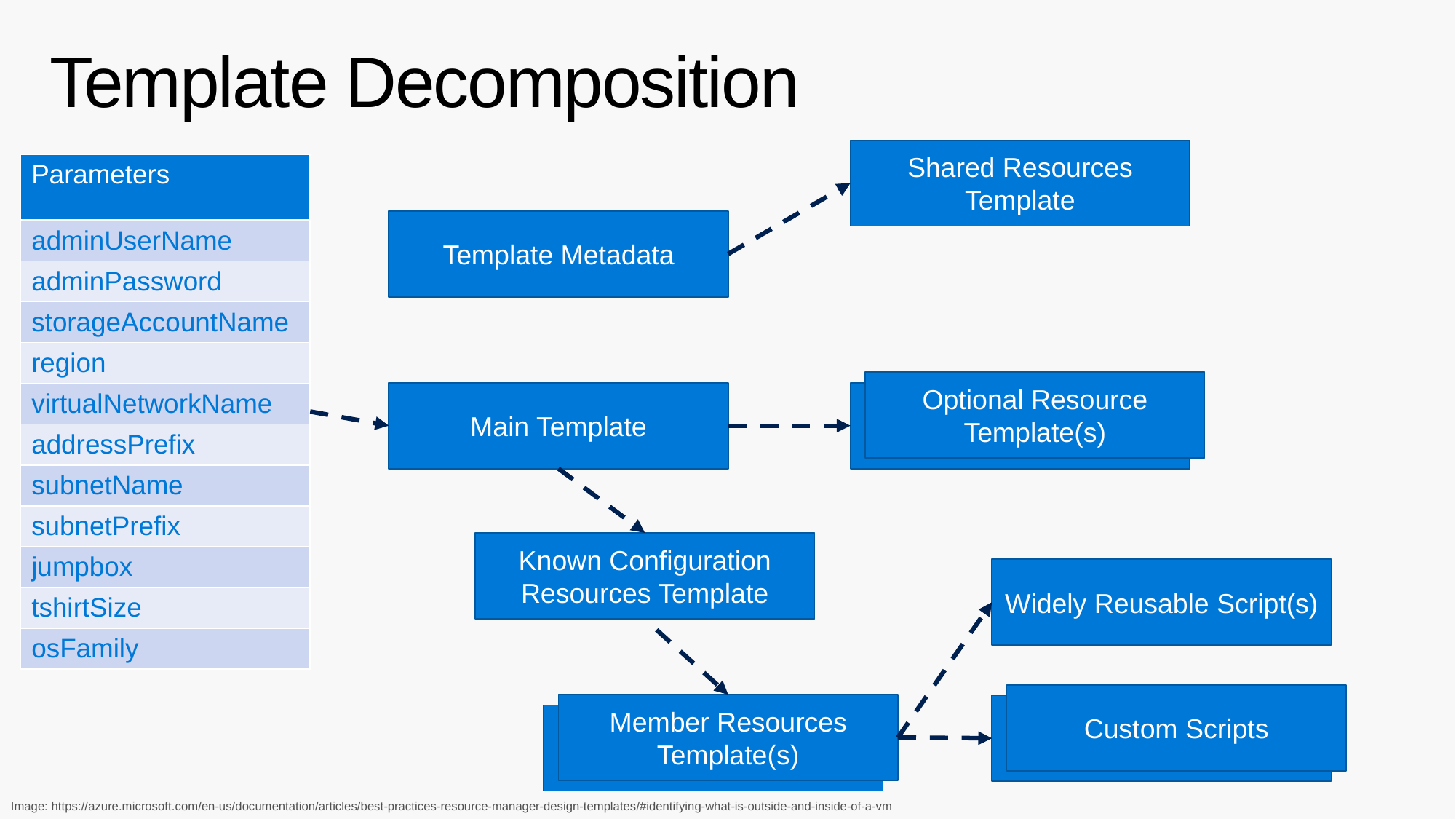

# Template Decomposition
Shared Resources Template
| Parameters |
| --- |
| adminUserName |
| adminPassword |
| storageAccountName |
| region |
| virtualNetworkName |
| addressPrefix |
| subnetName |
| subnetPrefix |
| jumpbox |
| tshirtSize |
| osFamily |
Template Metadata
Optional Resource Template(s)
Main Template

Known Configuration Resources Template
Widely Reusable Script(s)
Custom Scripts
Member Resources Template(s)

36
Image: https://azure.microsoft.com/en-us/documentation/articles/best-practices-resource-manager-design-templates/#identifying-what-is-outside-and-inside-of-a-vm